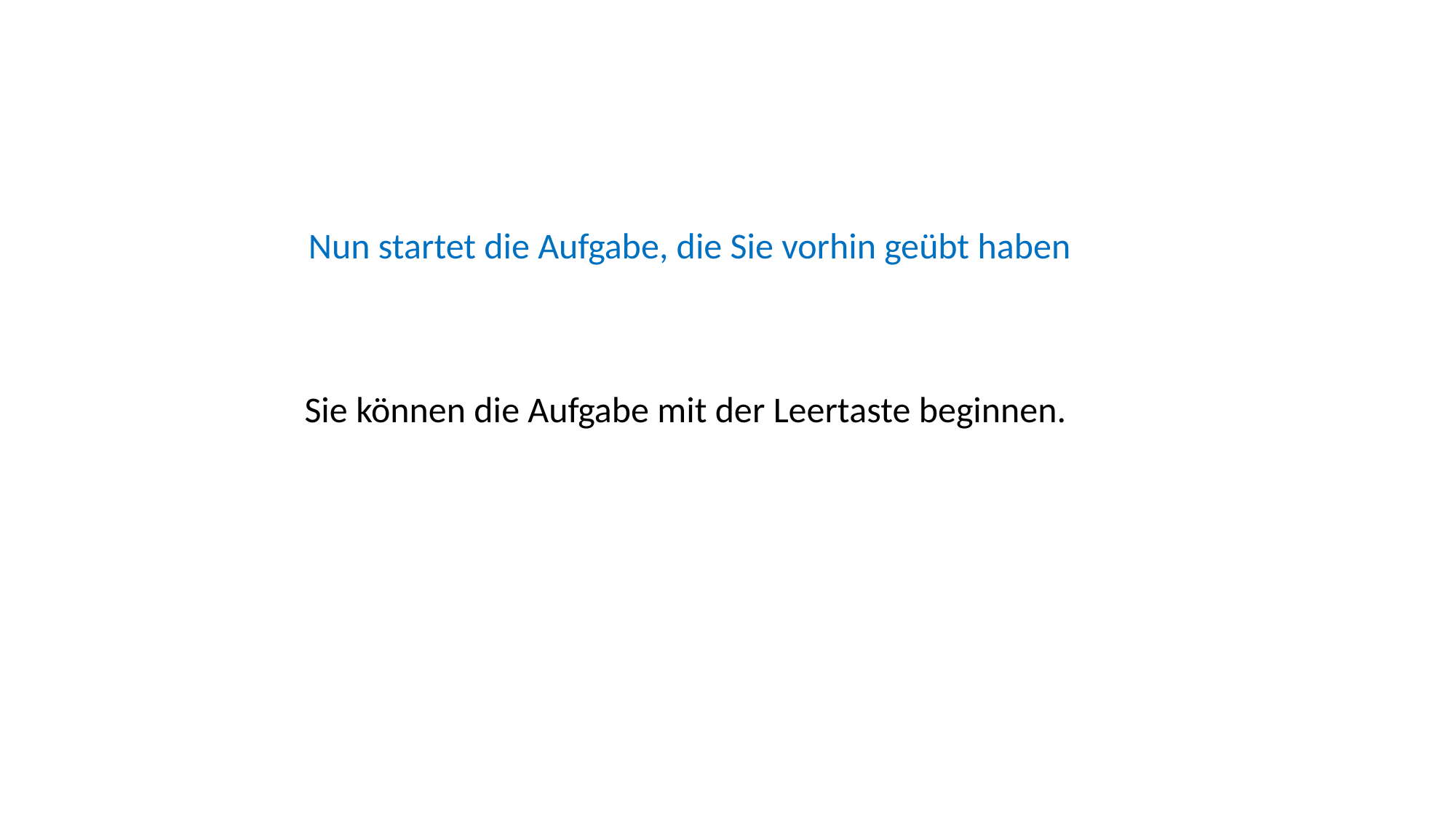

Nun startet die Aufgabe, die Sie vorhin geübt haben

Sie können die Aufgabe mit der Leertaste beginnen.